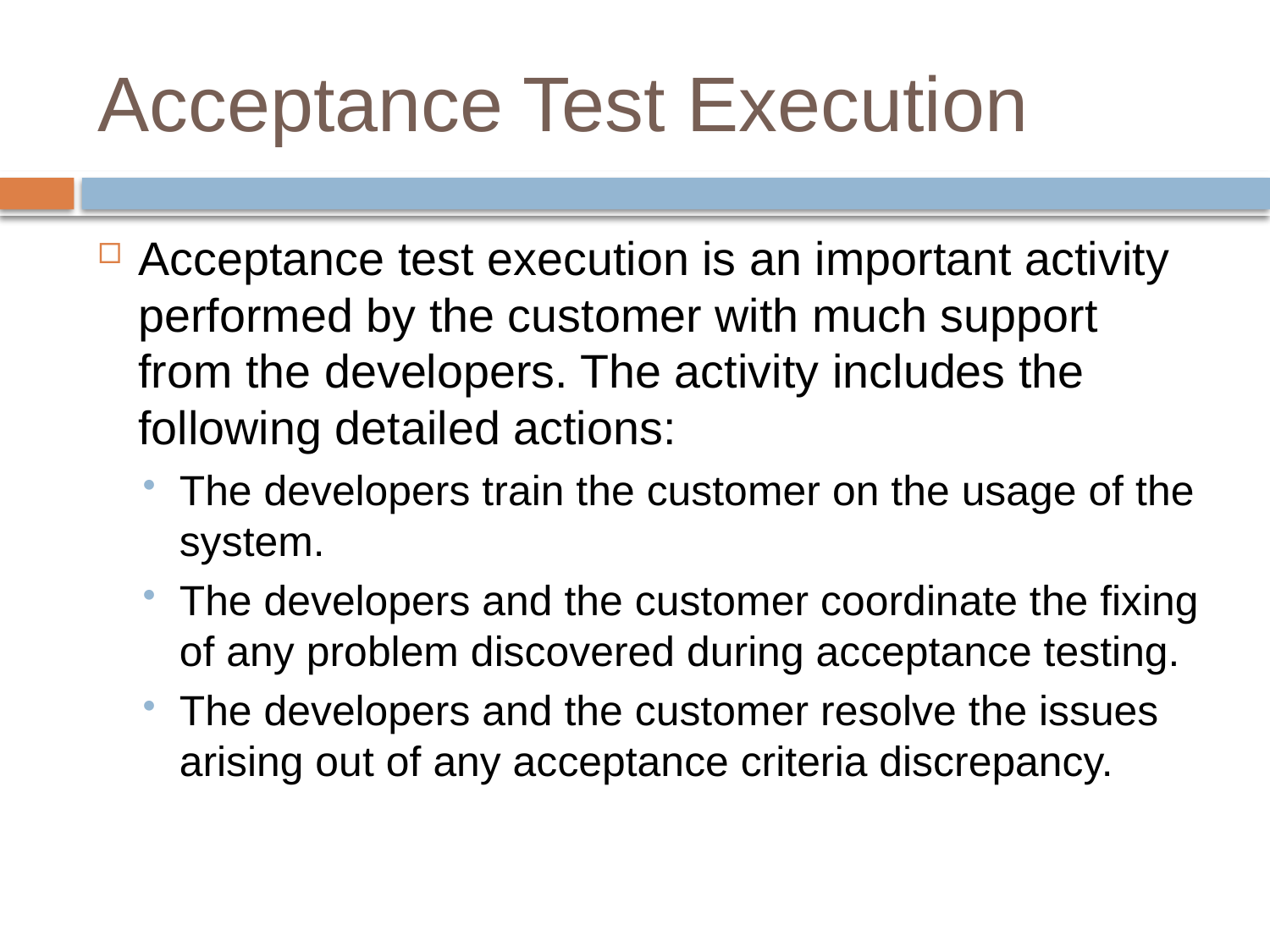

# Acceptance Test Execution
Acceptance test execution is an important activity performed by the customer with much support from the developers. The activity includes the following detailed actions:
The developers train the customer on the usage of the system.
The developers and the customer coordinate the fixing of any problem discovered during acceptance testing.
The developers and the customer resolve the issues arising out of any acceptance criteria discrepancy.